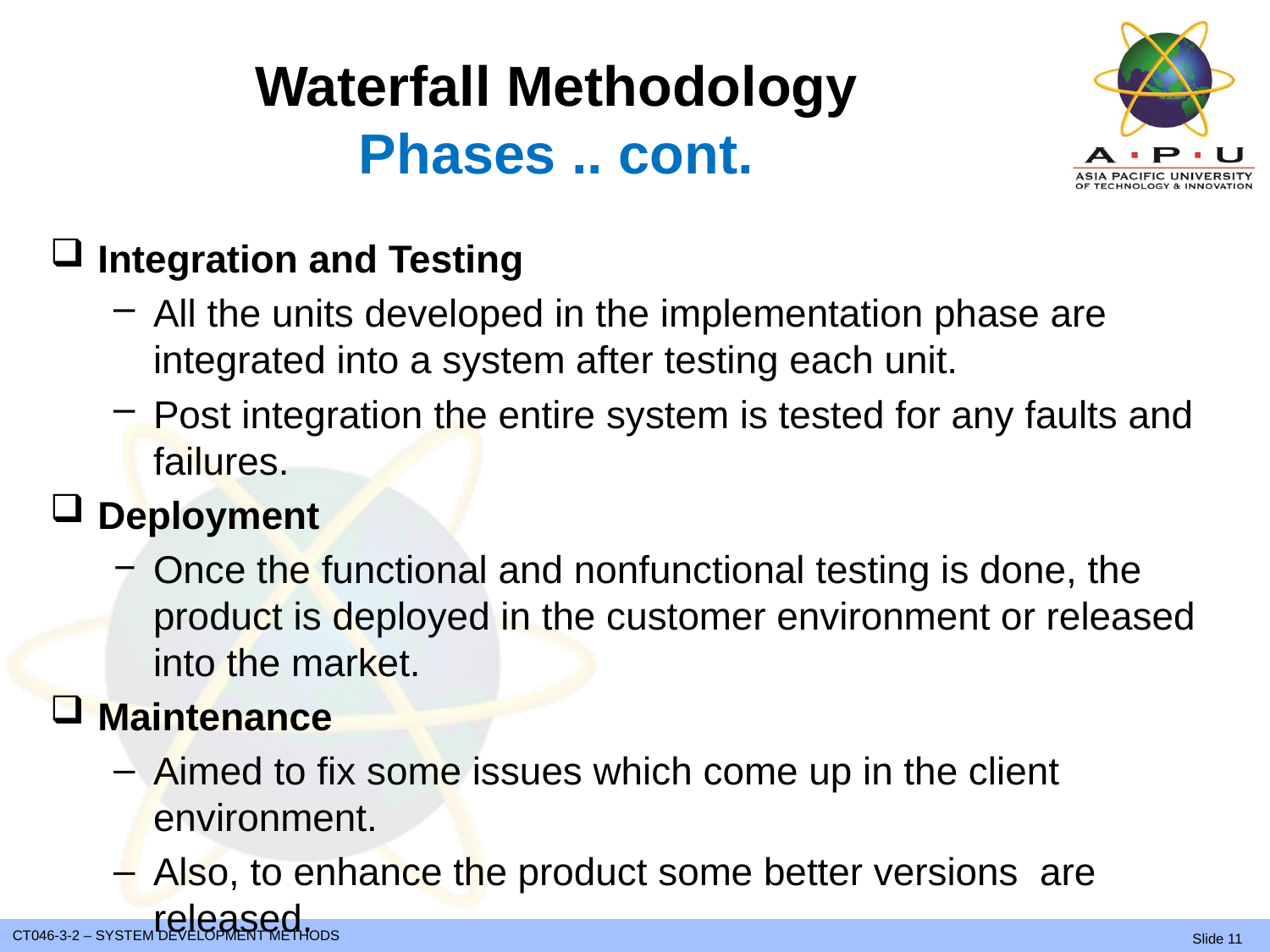

# Waterfall Methodology Phases .. cont.
Integration and Testing
All the units developed in the implementation phase are integrated into a system after testing each unit.
Post integration the entire system is tested for any faults and failures.
Deployment
Once the functional and nonfunctional testing is done, the product is deployed in the customer environment or released into the market.
Maintenance
Aimed to fix some issues which come up in the client      environment.
Also, to enhance the product some better versions  are released.